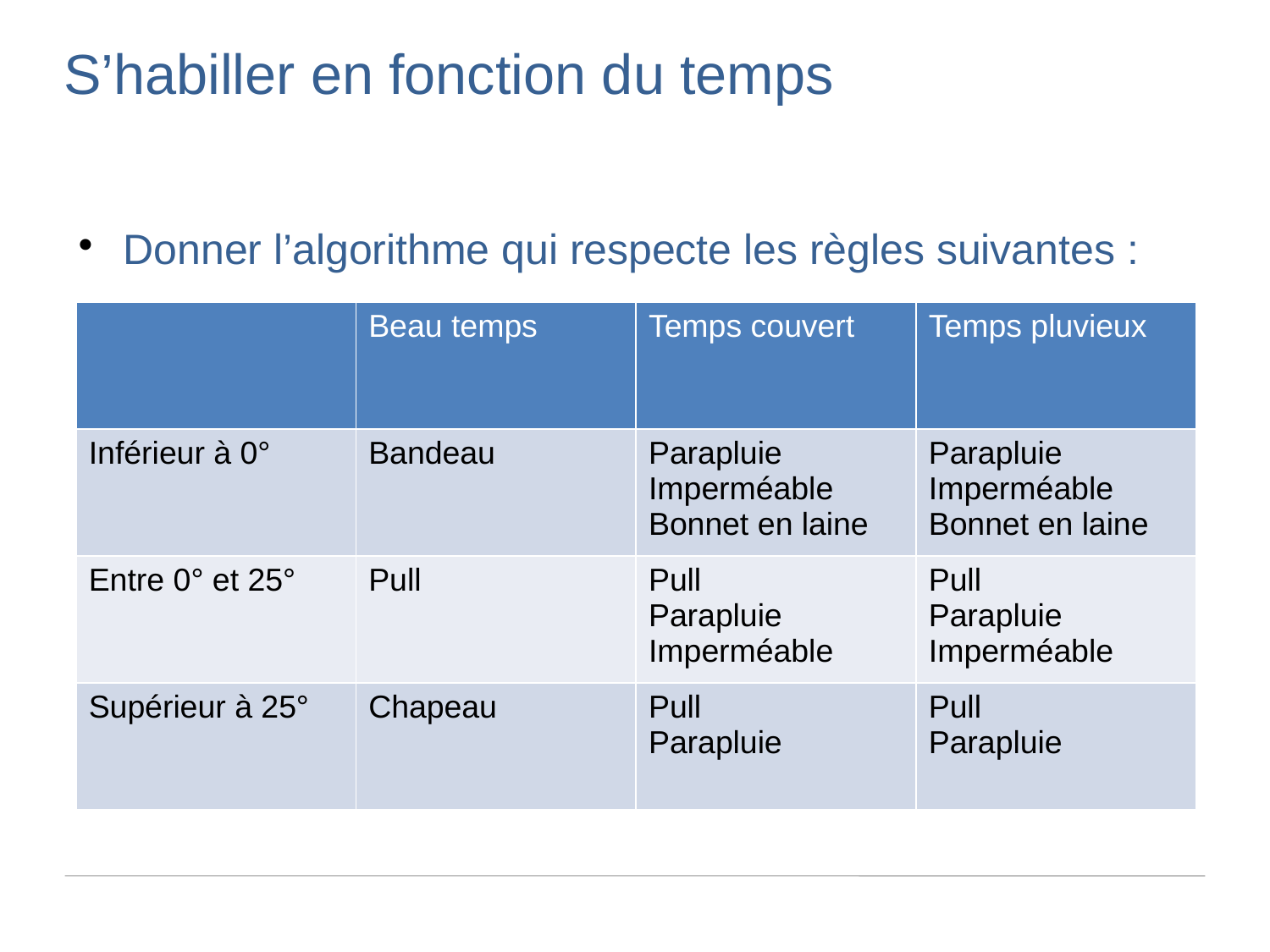

S’habiller en fonction du temps
Donner l’algorithme qui respecte les règles suivantes :

|  | Beau temps | Temps couvert | Temps pluvieux |
| --- | --- | --- | --- |
| Inférieur à 0° | Bandeau | Parapluie Imperméable Bonnet en laine | Parapluie Imperméable Bonnet en laine |
| Entre 0° et 25° | Pull | Pull Parapluie Imperméable | Pull Parapluie Imperméable |
| Supérieur à 25° | Chapeau | Pull Parapluie | Pull Parapluie |